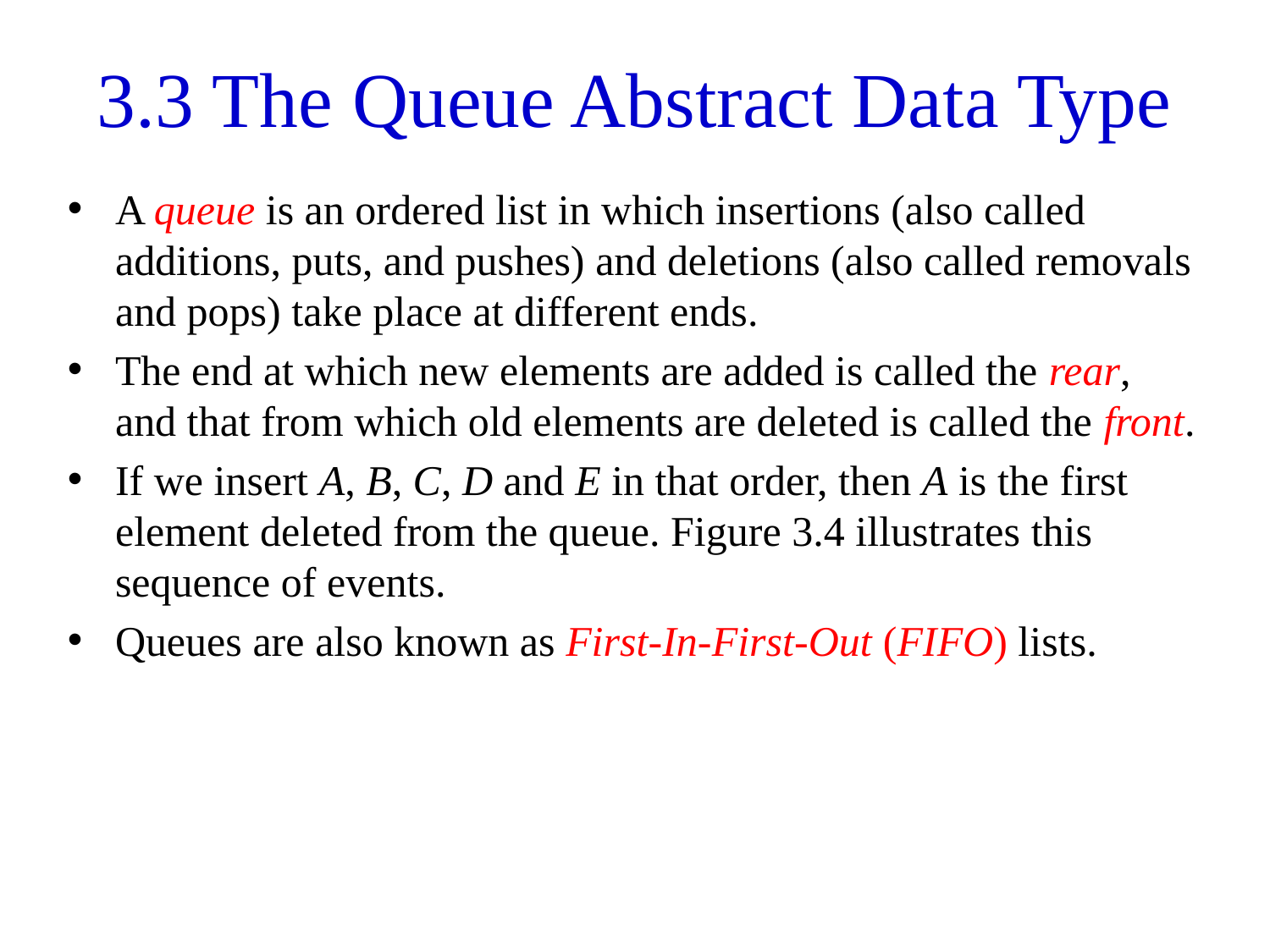

# 3.3 The Queue Abstract Data Type
A queue is an ordered list in which insertions (also called additions, puts, and pushes) and deletions (also called removals and pops) take place at different ends.
The end at which new elements are added is called the rear, and that from which old elements are deleted is called the front.
If we insert A, B, C, D and E in that order, then A is the first element deleted from the queue. Figure 3.4 illustrates this sequence of events.
Queues are also known as First-In-First-Out (FIFO) lists.